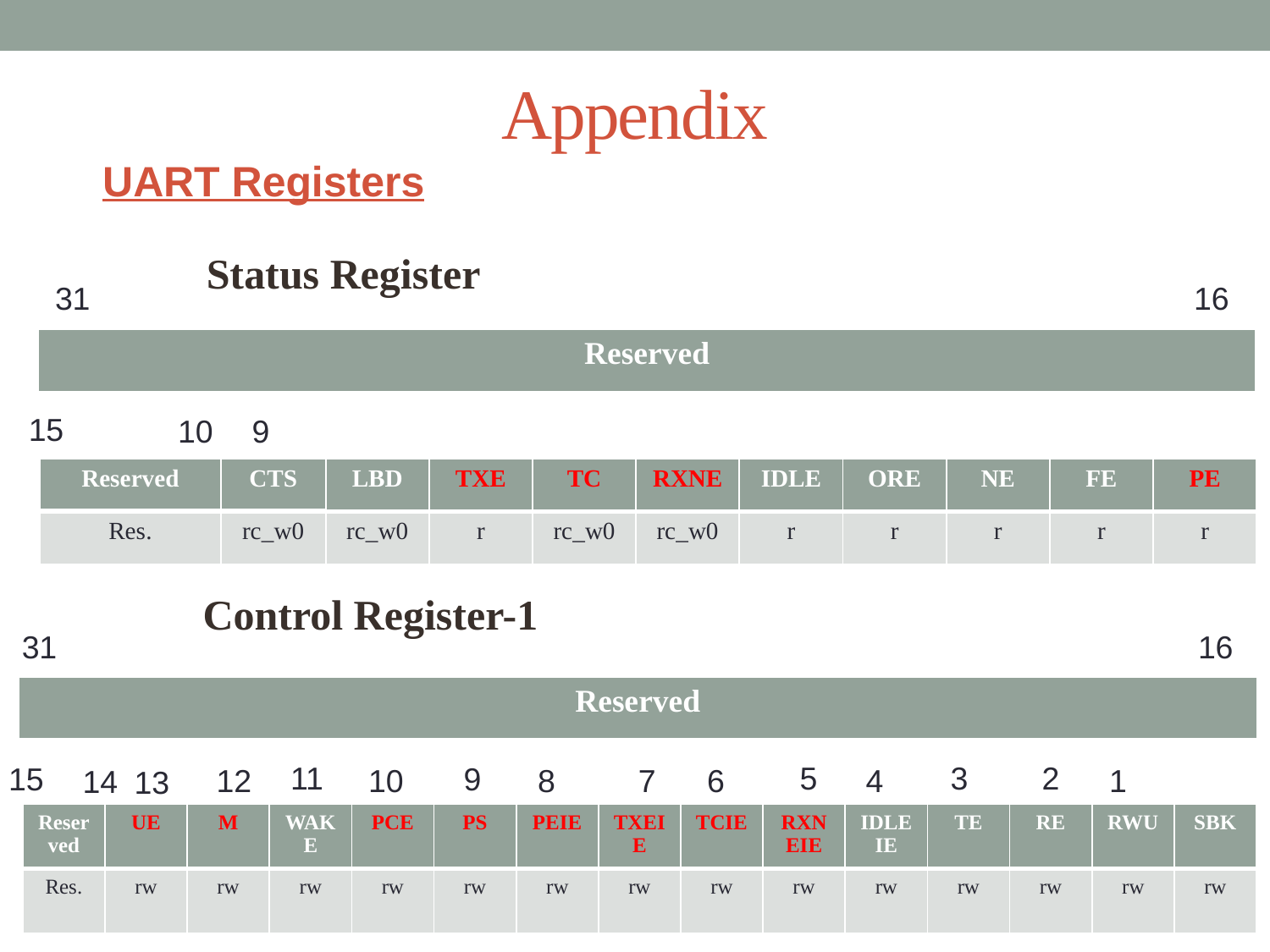

# Appendix
UART Registers
Status Register
31
16
| Reserved |
| --- |
15
10
9
| Reserved | CTS |
| --- | --- |
| Res. | rc\_w0 |
| LBD | TXE | TC | RXNE | IDLE | ORE | NE | FE | PE |
| --- | --- | --- | --- | --- | --- | --- | --- | --- |
| rc\_w0 | r | rc\_w0 | rc\_w0 | r | r | r | r | r |
Control Register-1
31
16
| Reserved |
| --- |
11
5
3
2
15
9
12
10
8
7
6
4
1
14
13
| Reserved | UE | M | WAKE | PCE | PS | PEIE | TXEIE | TCIE | RXNEIE | IDLEIE | TE | RE | RWU | SBK |
| --- | --- | --- | --- | --- | --- | --- | --- | --- | --- | --- | --- | --- | --- | --- |
| Res. | rw | rw | rw | rw | rw | rw | rw | rw | rw | rw | rw | rw | rw | rw |